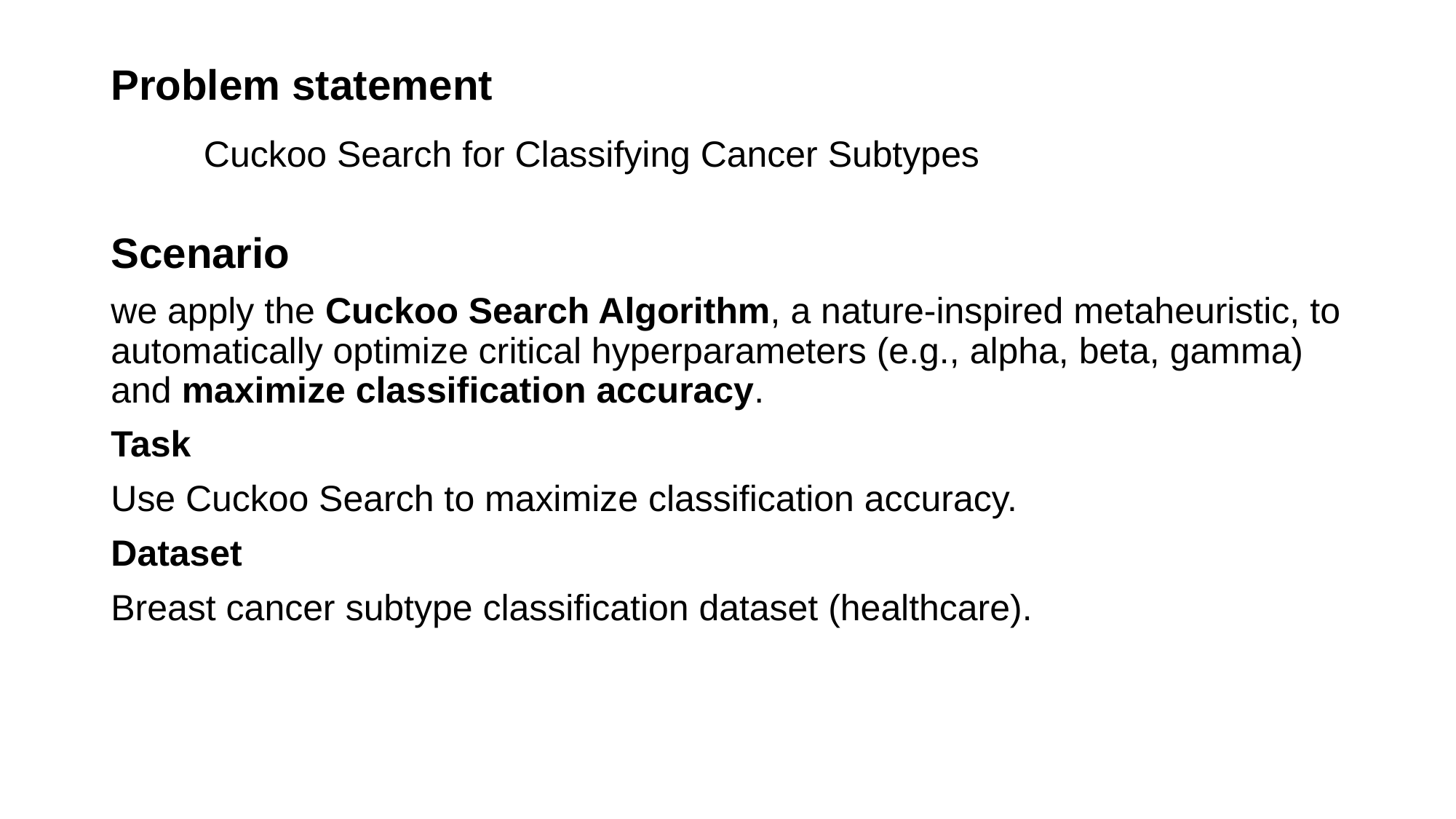

# Problem statement Cuckoo Search for Classifying Cancer Subtypes
Scenario
we apply the Cuckoo Search Algorithm, a nature-inspired metaheuristic, to automatically optimize critical hyperparameters (e.g., alpha, beta, gamma) and maximize classification accuracy.
Task
Use Cuckoo Search to maximize classification accuracy.
Dataset
Breast cancer subtype classification dataset (healthcare).